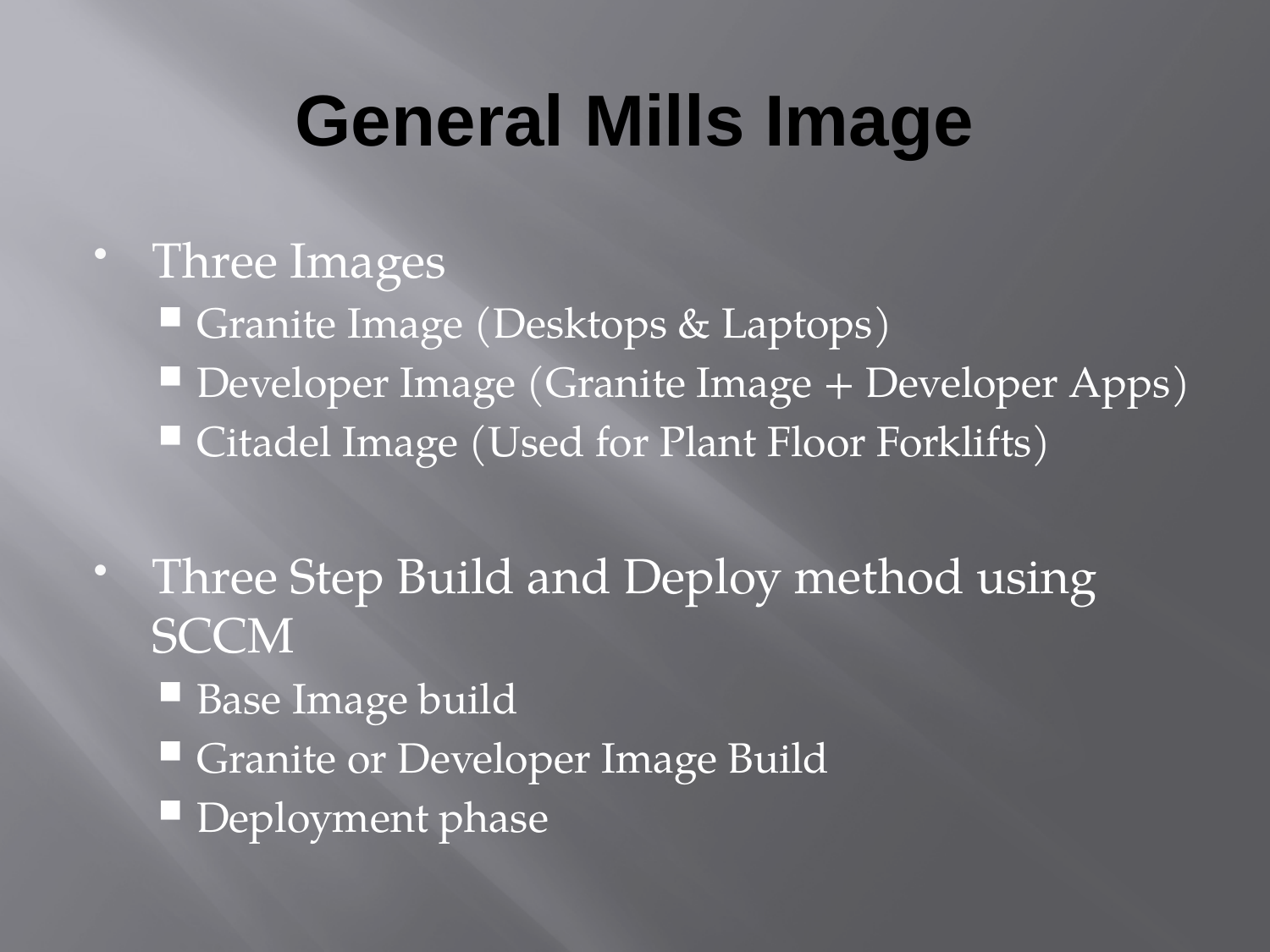

# General Mills Image
Three Images
Granite Image (Desktops & Laptops)
Developer Image (Granite Image + Developer Apps)
Citadel Image (Used for Plant Floor Forklifts)

Three Step Build and Deploy method using SCCM
Base Image build
Granite or Developer Image Build
Deployment phase